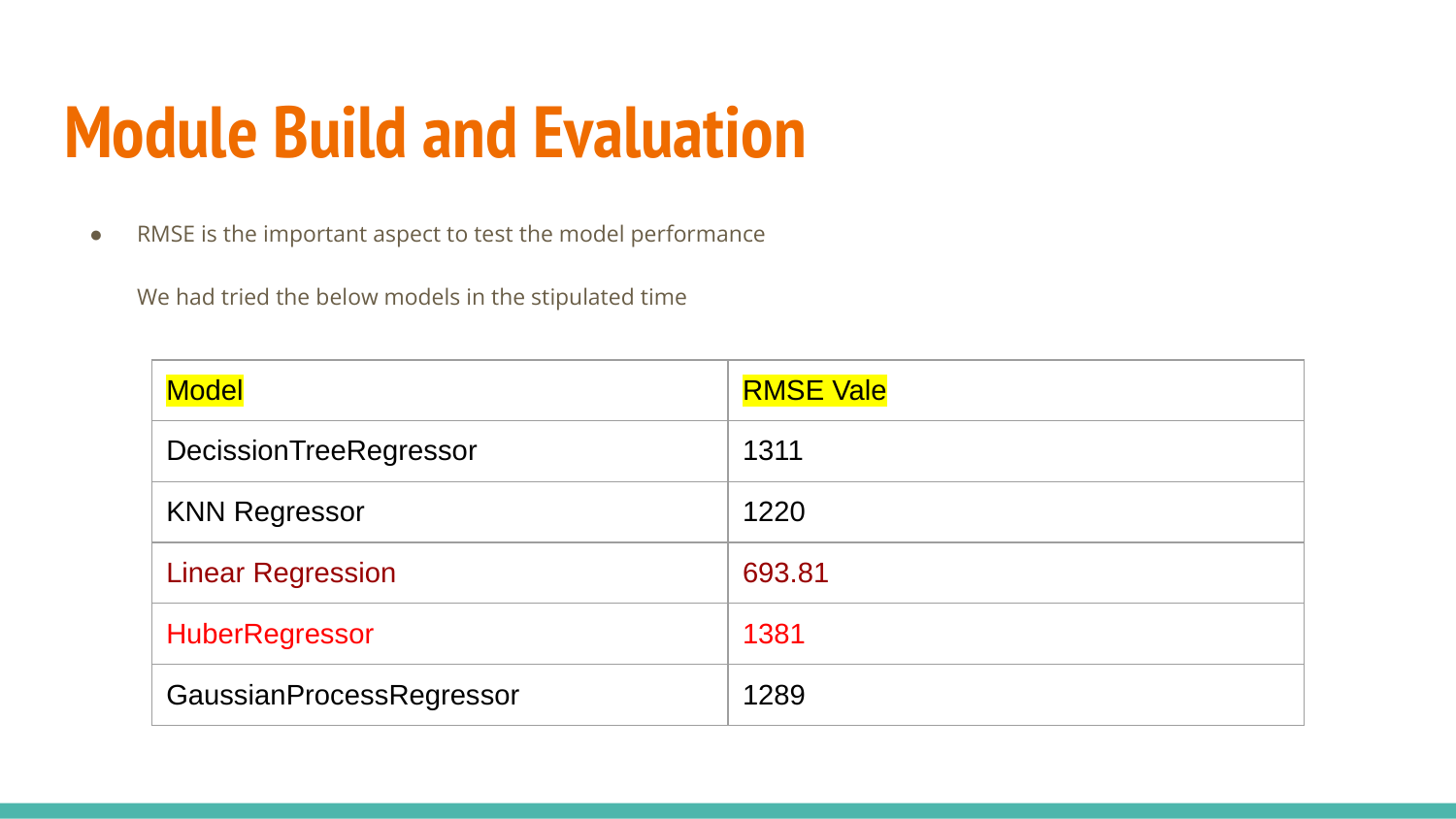

# Module Build and Evaluation
RMSE is the important aspect to test the model performance
We had tried the below models in the stipulated time

| Model | RMSE Vale |
| --- | --- |
| DecissionTreeRegressor | 1311 |
| KNN Regressor | 1220 |
| Linear Regression | 693.81 |
| HuberRegressor | 1381 |
| GaussianProcessRegressor | 1289 |